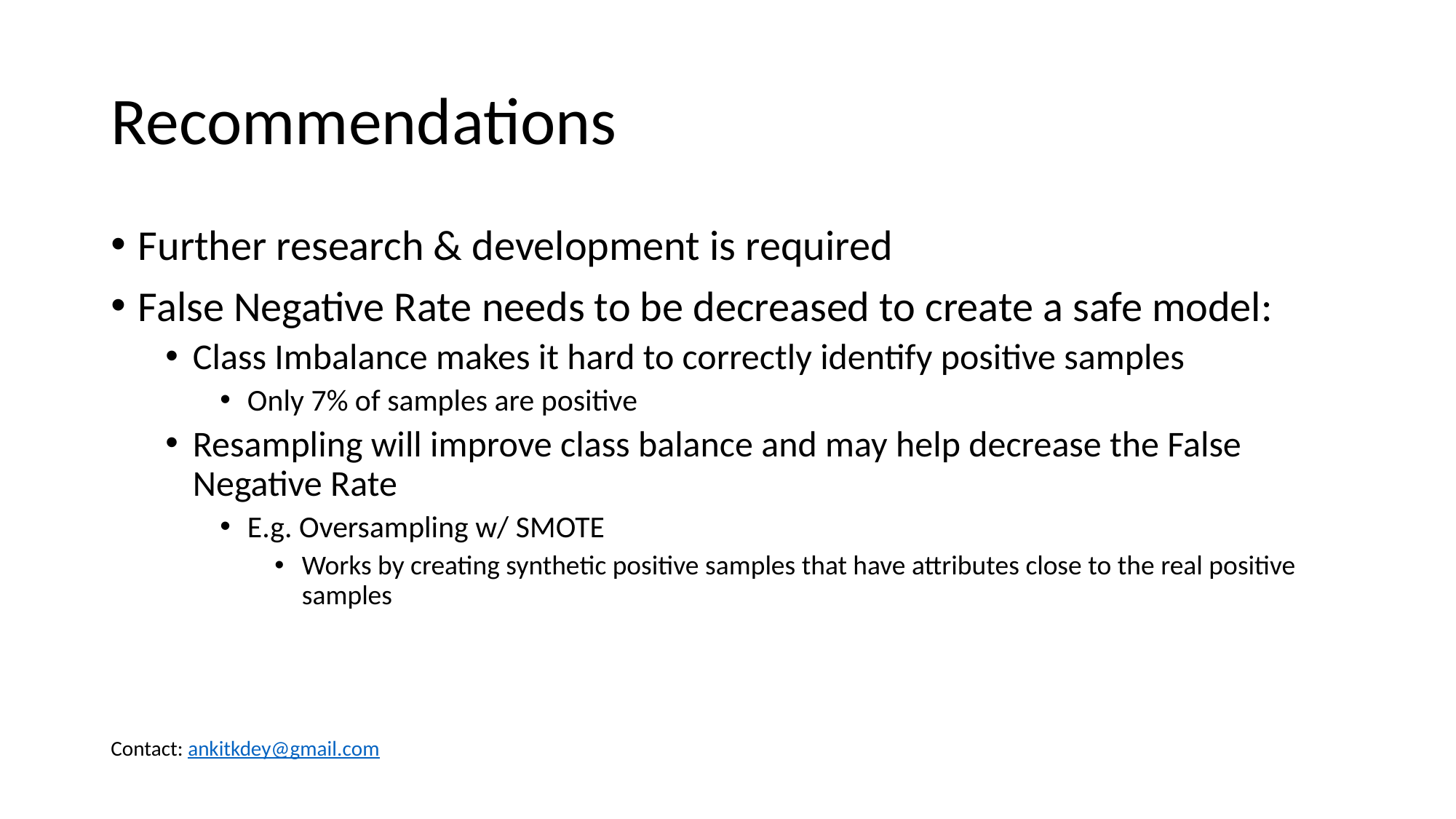

# Recommendations
Further research & development is required
False Negative Rate needs to be decreased to create a safe model:
Class Imbalance makes it hard to correctly identify positive samples
Only 7% of samples are positive
Resampling will improve class balance and may help decrease the False Negative Rate
E.g. Oversampling w/ SMOTE
Works by creating synthetic positive samples that have attributes close to the real positive samples

Contact: ankitkdey@gmail.com